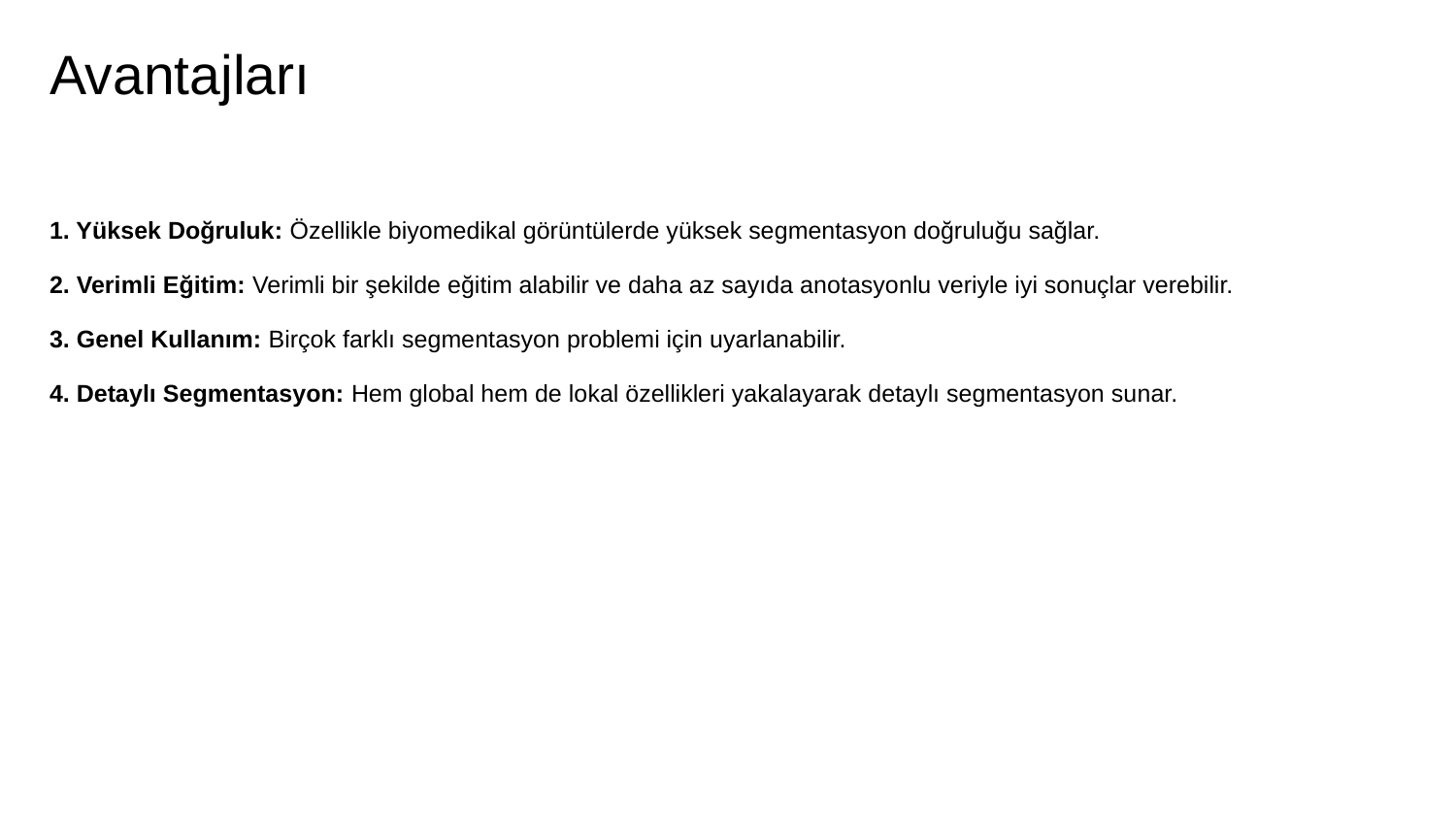

# Avantajları
1. Yüksek Doğruluk: Özellikle biyomedikal görüntülerde yüksek segmentasyon doğruluğu sağlar.
2. Verimli Eğitim: Verimli bir şekilde eğitim alabilir ve daha az sayıda anotasyonlu veriyle iyi sonuçlar verebilir.
3. Genel Kullanım: Birçok farklı segmentasyon problemi için uyarlanabilir.
4. Detaylı Segmentasyon: Hem global hem de lokal özellikleri yakalayarak detaylı segmentasyon sunar.